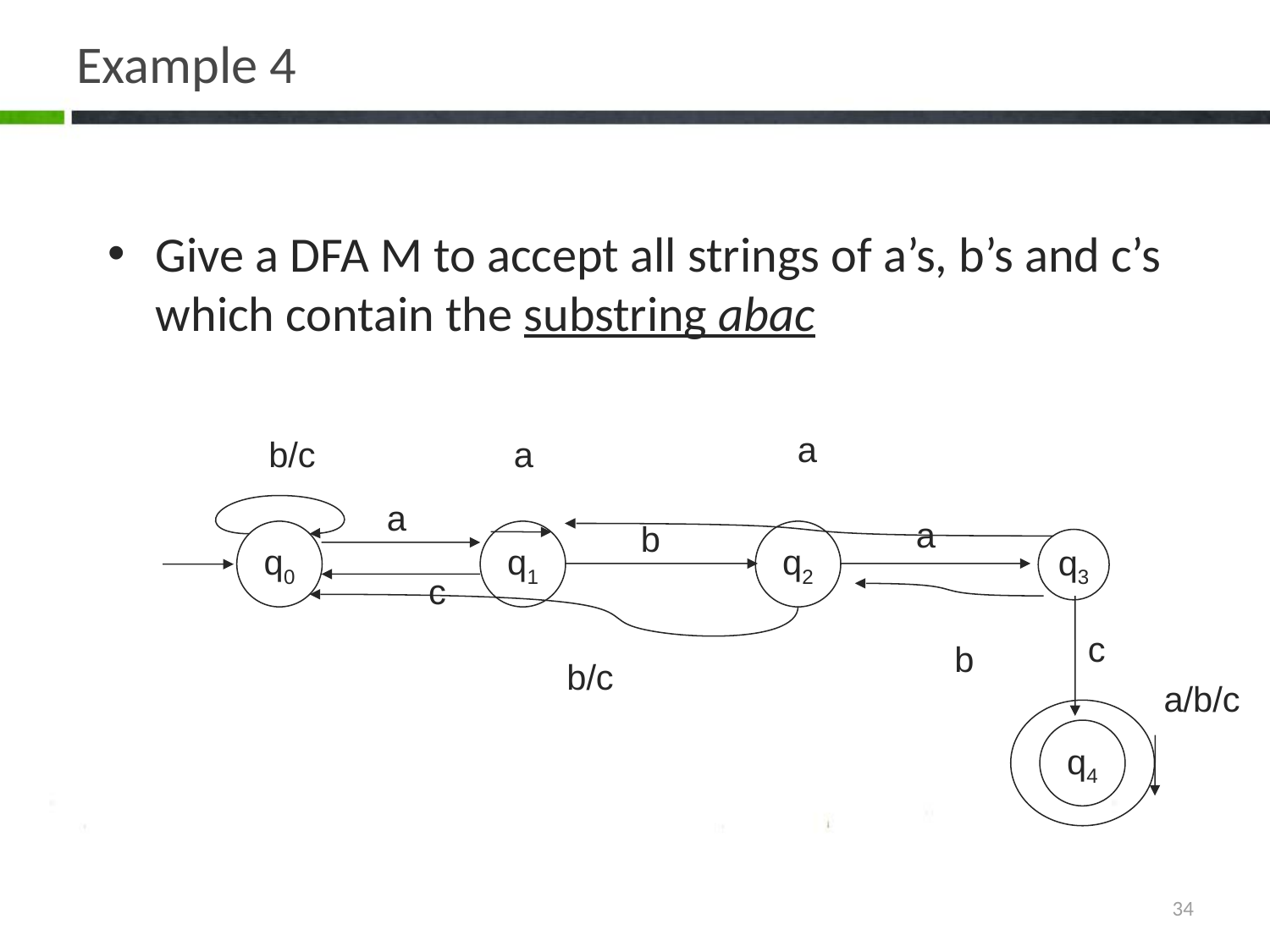

# Example 4
Give a DFA M to accept all strings of a’s, b’s and c’s which contain the substring abac
a
b/c
a
a
a
b
q0
q1
q2
q3

c

b/c
a/b/c

c
b
q4
34